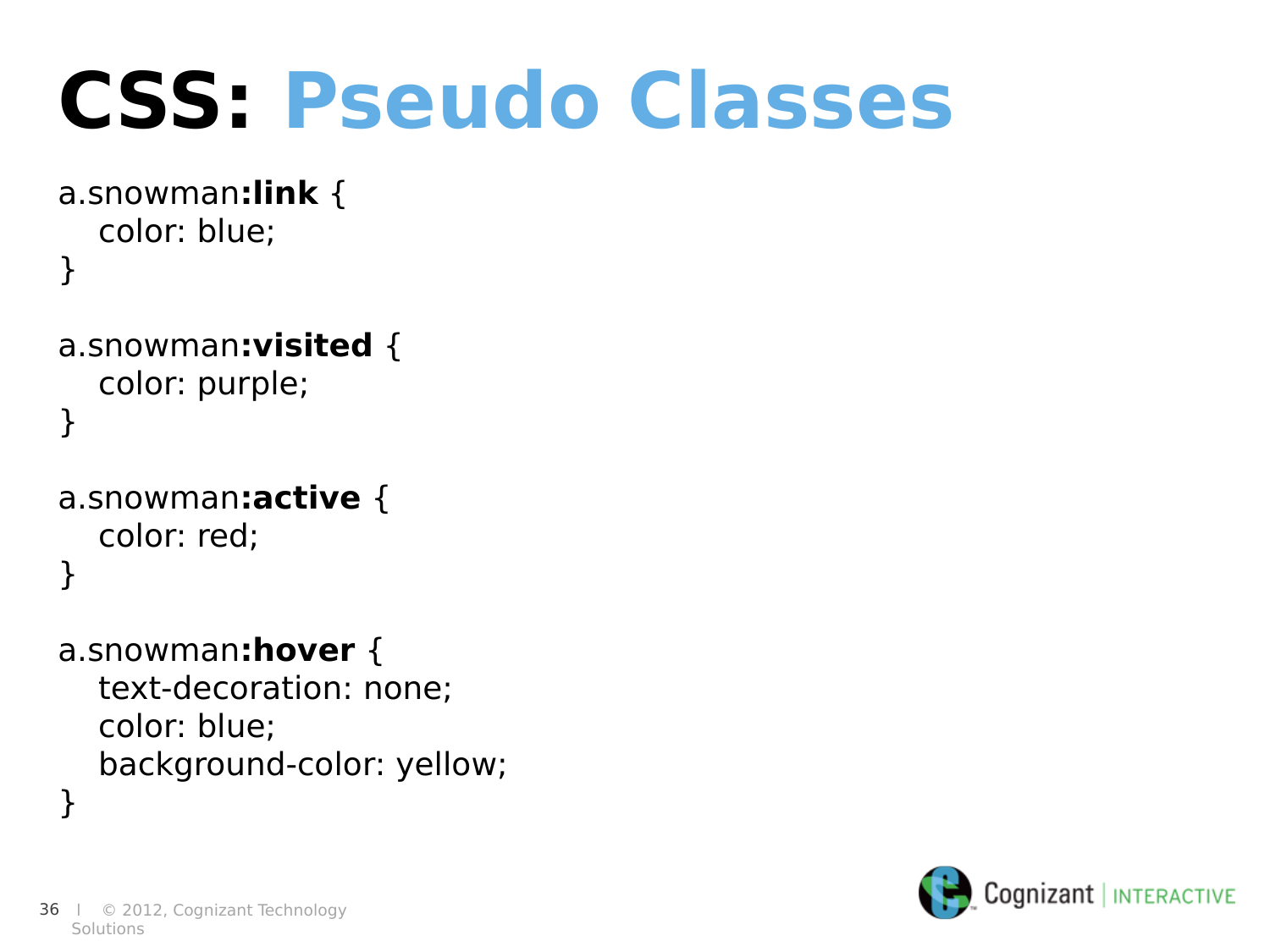

CSS: Pseudo Classes
a.snowman:link {
    color: blue;
}
a.snowman:visited {
    color: purple;
}
a.snowman:active {
    color: red;
}
a.snowman:hover {
    text-decoration: none;
    color: blue;
    background-color: yellow;
}